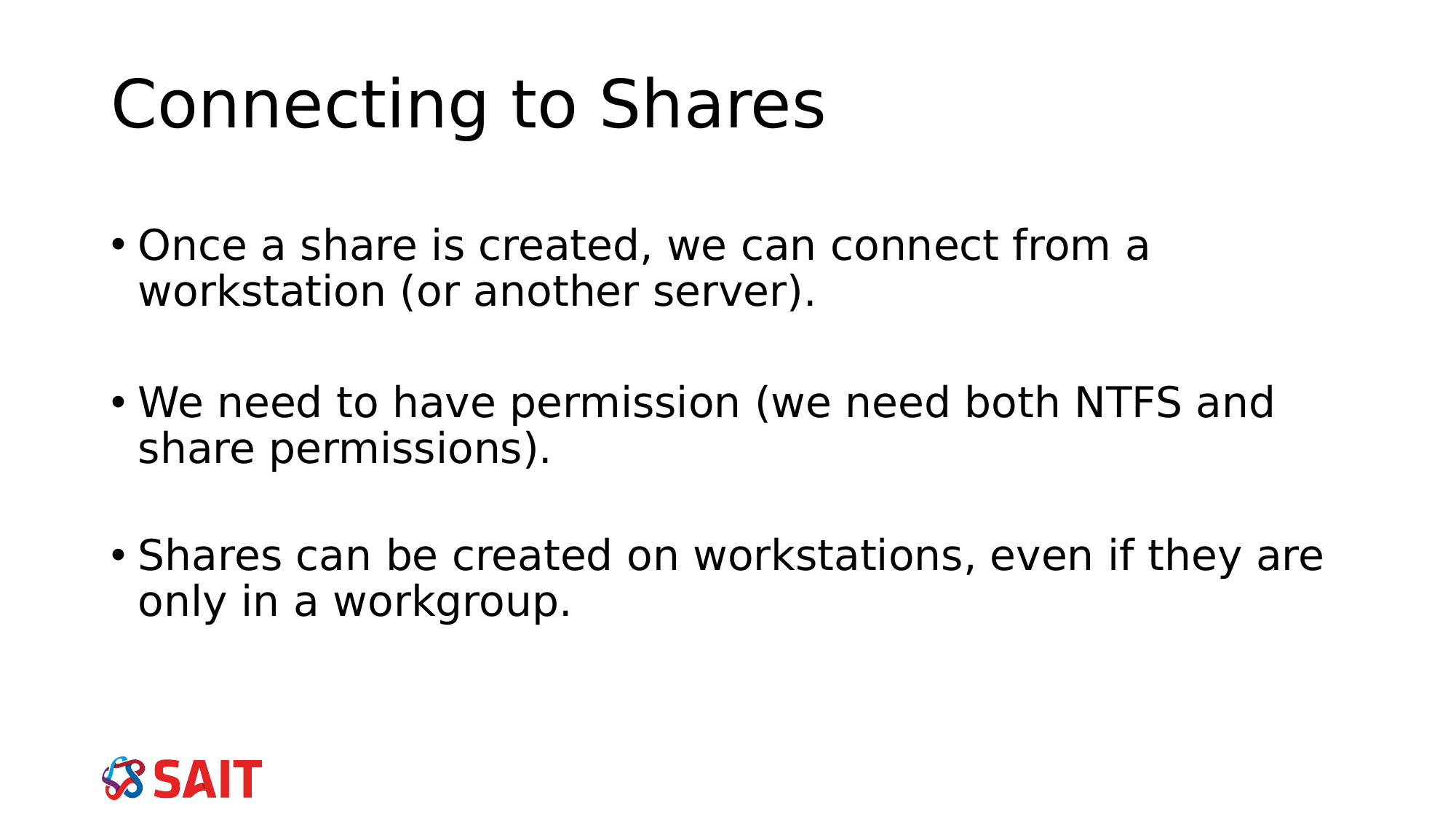

# Connecting to Shares
Once a share is created, we can connect from a workstation (or another server).
We need to have permission (we need both NTFS and share permissions).
Shares can be created on workstations, even if they are only in a workgroup.